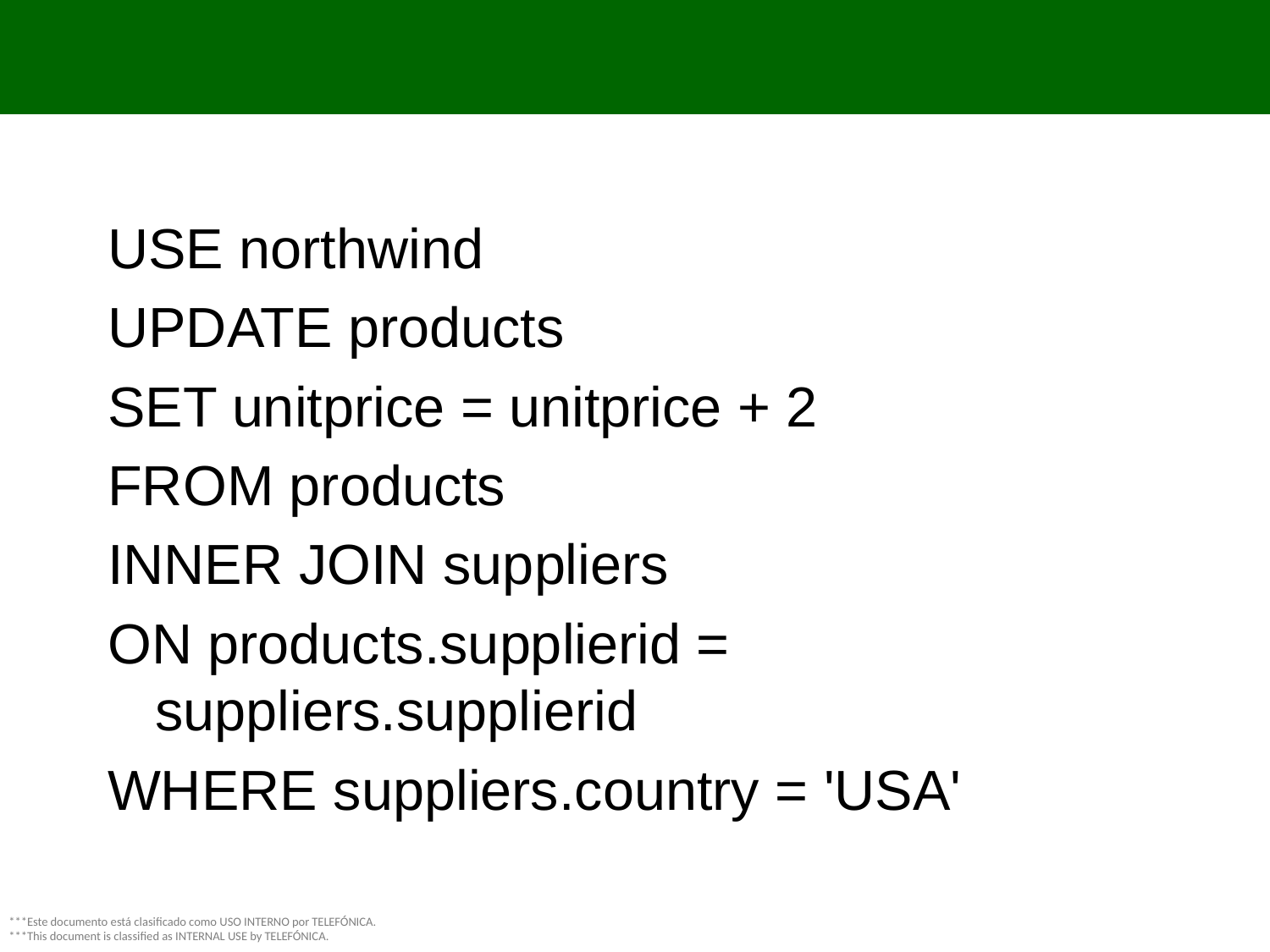

# 2. Actualización de filas basada en otras tablas ( ejemplo1)
USE northwind
UPDATE products
SET unitprice = unitprice + 2
FROM products
INNER JOIN suppliers
ON products.supplierid = suppliers.supplierid
WHERE suppliers.country = 'USA'